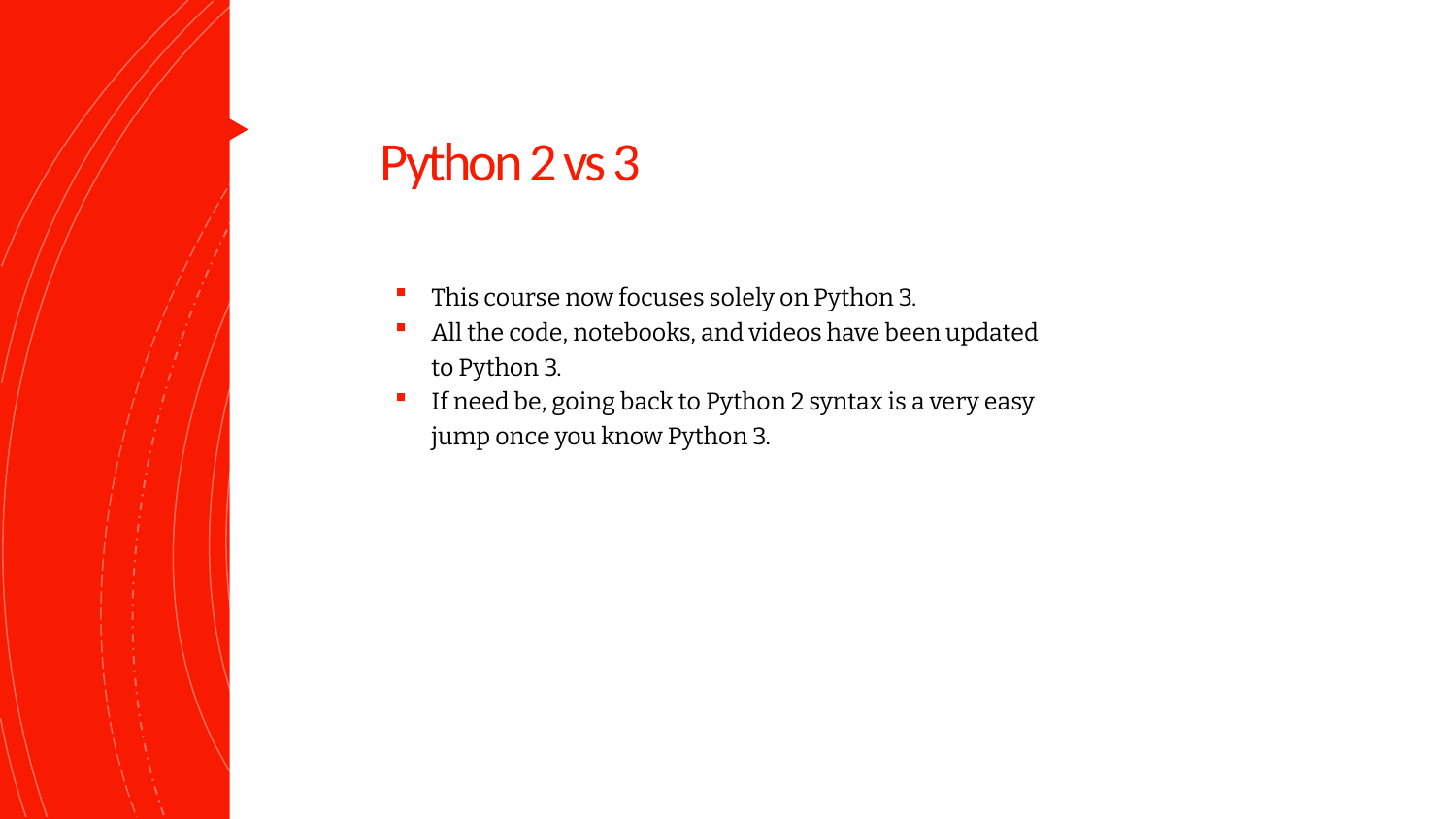

# Python 2 vs 3

This course now focuses solely on Python 3.
All the code, notebooks, and videos have been updated to Python 3.
If need be, going back to Python 2 syntax is a very easy jump once you know Python 3.